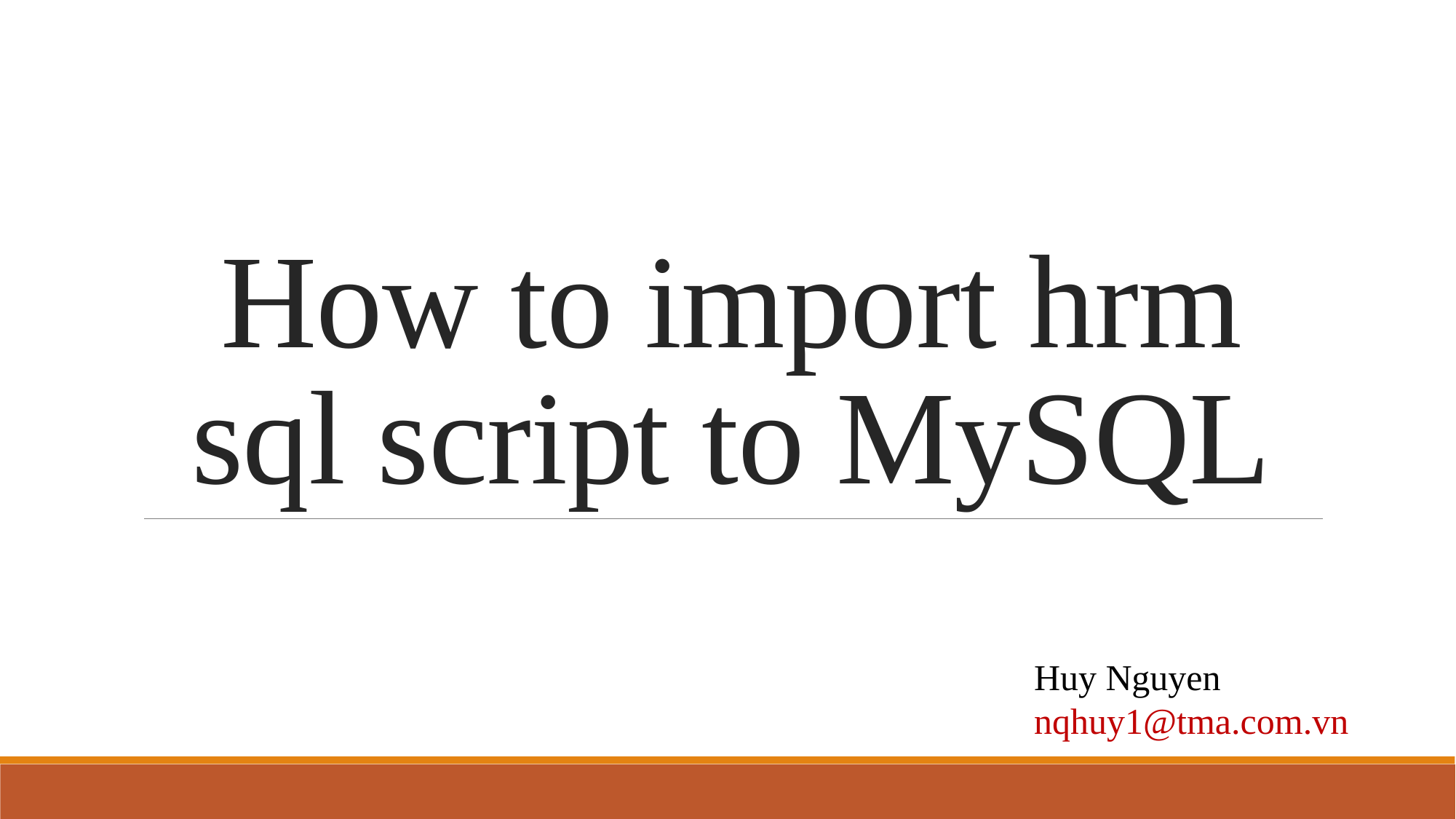

# How to import hrm sql script to MySQL
Huy Nguyen
nqhuy1@tma.com.vn